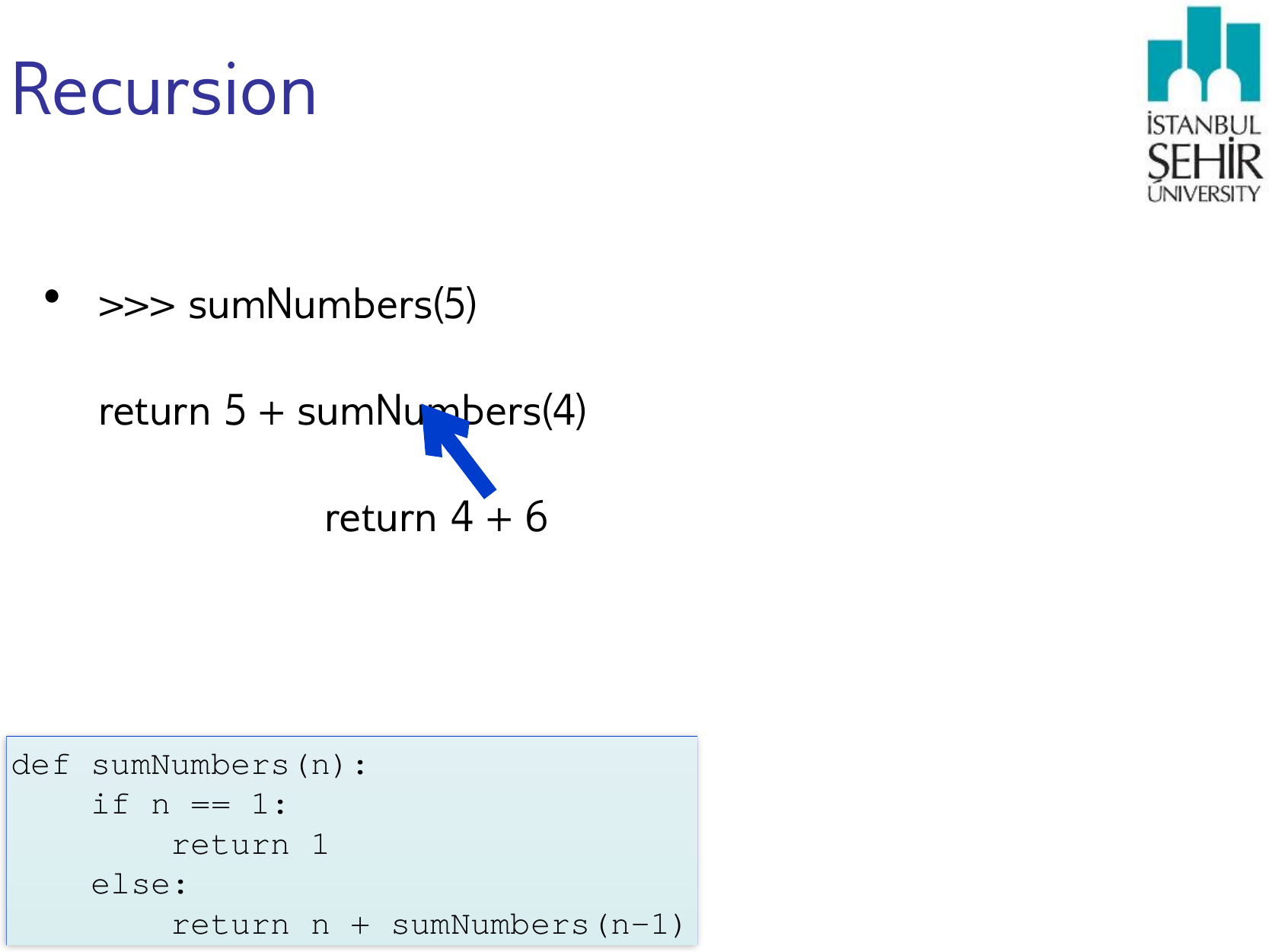

# Recursion
>>> sumNumbers(5)
return 5 + sumNumbers(4)
                 return 4 + 6
                                 return 6 + addList([-1])
                                                  return -1 + addList([])
                                                                   return 0

def sumNumbers(n):
    if n == 1:
        return 1
    else:
        return n + sumNumbers(n-1)